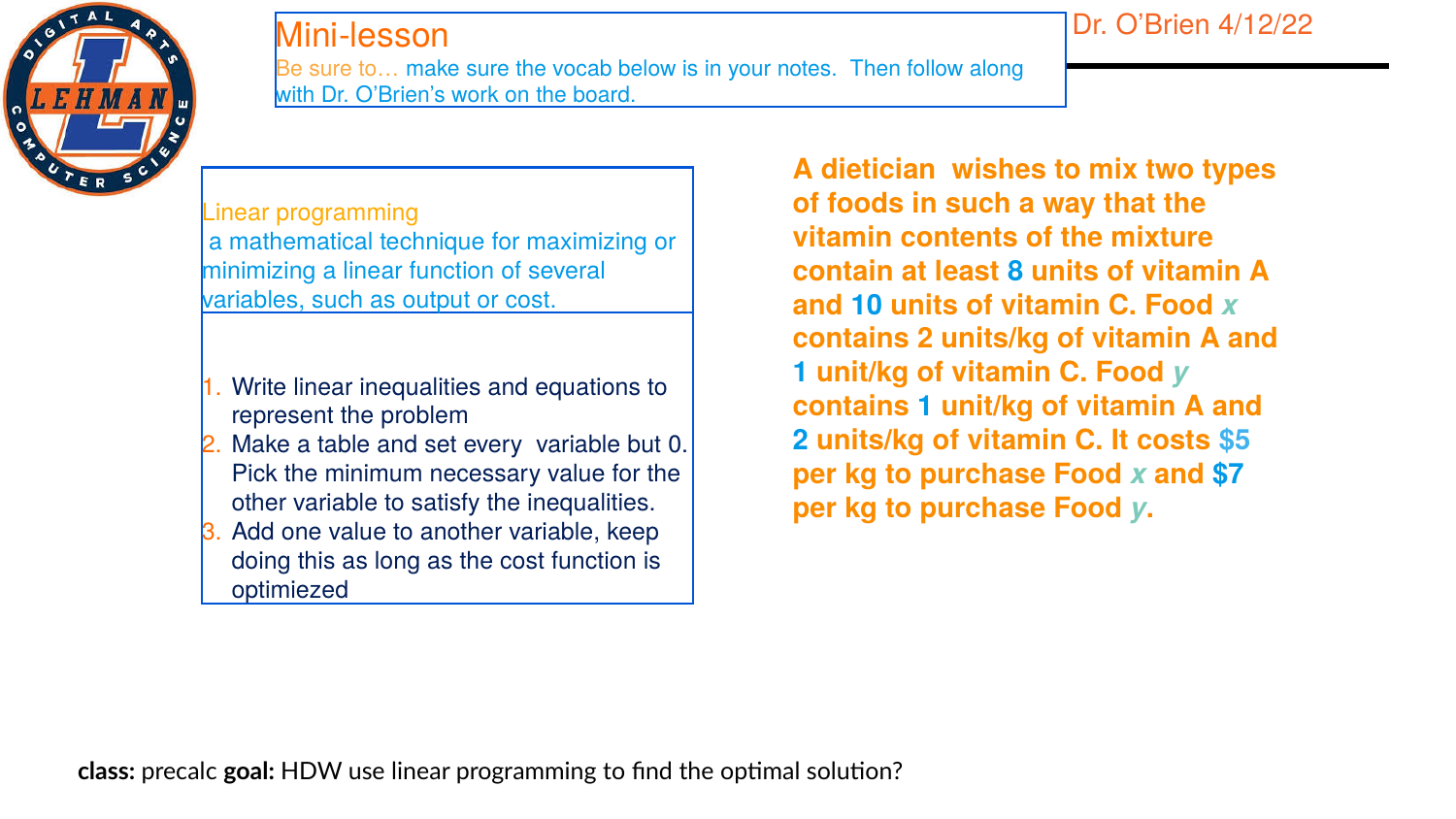

Mini-lesson
Be sure to… make sure the vocab below is in your notes.  Then follow along with Dr. O’Brien’s work on the board.
A dietician  wishes to mix two types of foods in such a way that the vitamin contents of the mixture contain at least 8 units of vitamin A and 10 units of vitamin C. Food x contains 2 units/kg of vitamin A and 1 unit/kg of vitamin C. Food y contains 1 unit/kg of vitamin A and 2 units/kg of vitamin C. It costs $5 per kg to purchase Food x and $7 per kg to purchase Food y.

Linear programming
 a mathematical technique for maximizing or minimizing a linear function of several variables, such as output or cost.

Write linear inequalities and equations to represent the problem
Make a table and set every  variable but 0. Pick the minimum necessary value for the other variable to satisfy the inequalities.
Add one value to another variable, keep doing this as long as the cost function is optimiezed